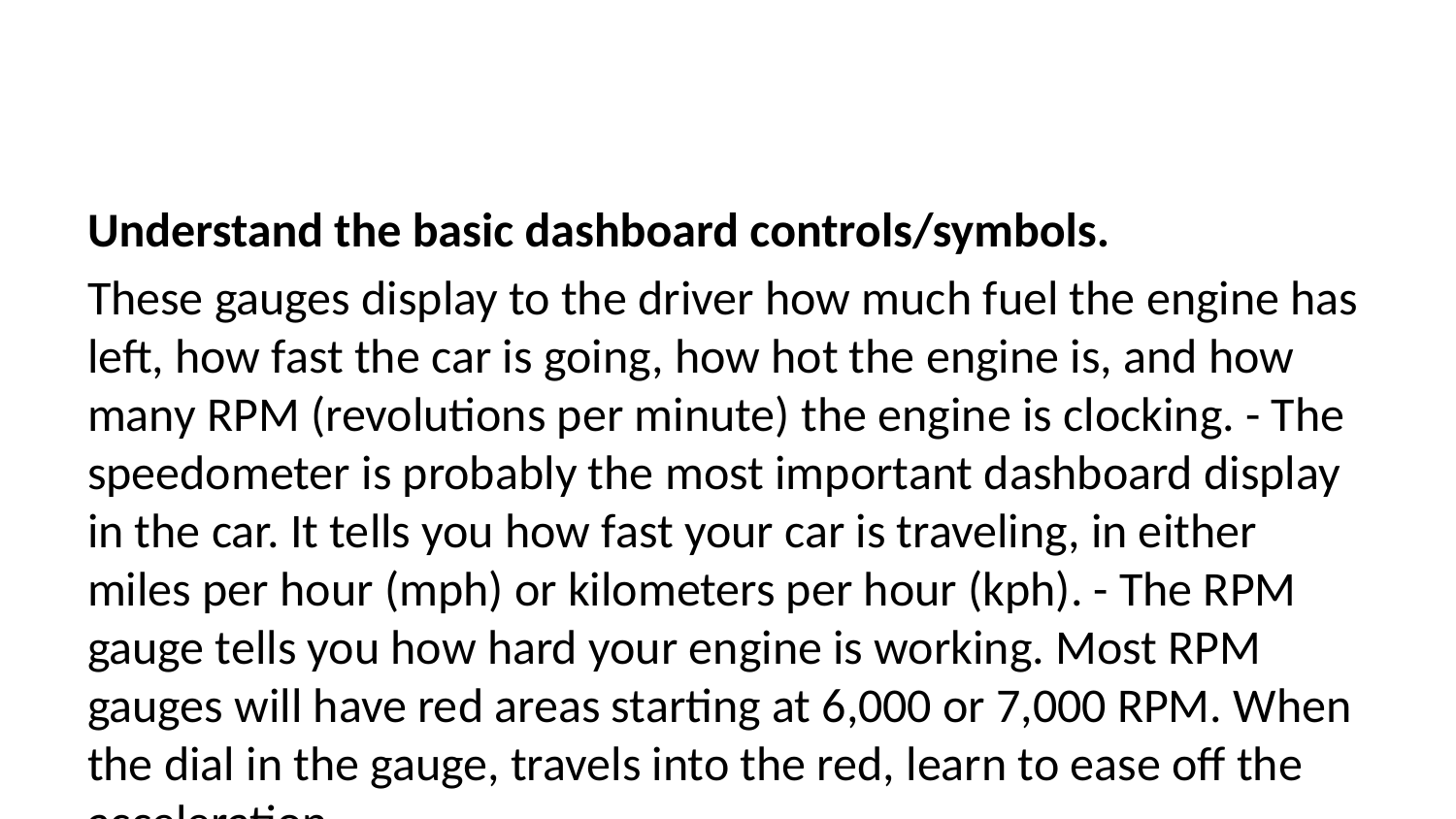

Understand the basic dashboard controls/symbols.
These gauges display to the driver how much fuel the engine has left, how fast the car is going, how hot the engine is, and how many RPM (revolutions per minute) the engine is clocking. - The speedometer is probably the most important dashboard display in the car. It tells you how fast your car is traveling, in either miles per hour (mph) or kilometers per hour (kph). - The RPM gauge tells you how hard your engine is working. Most RPM gauges will have red areas starting at 6,000 or 7,000 RPM. When the dial in the gauge, travels into the red, learn to ease off the acceleration.